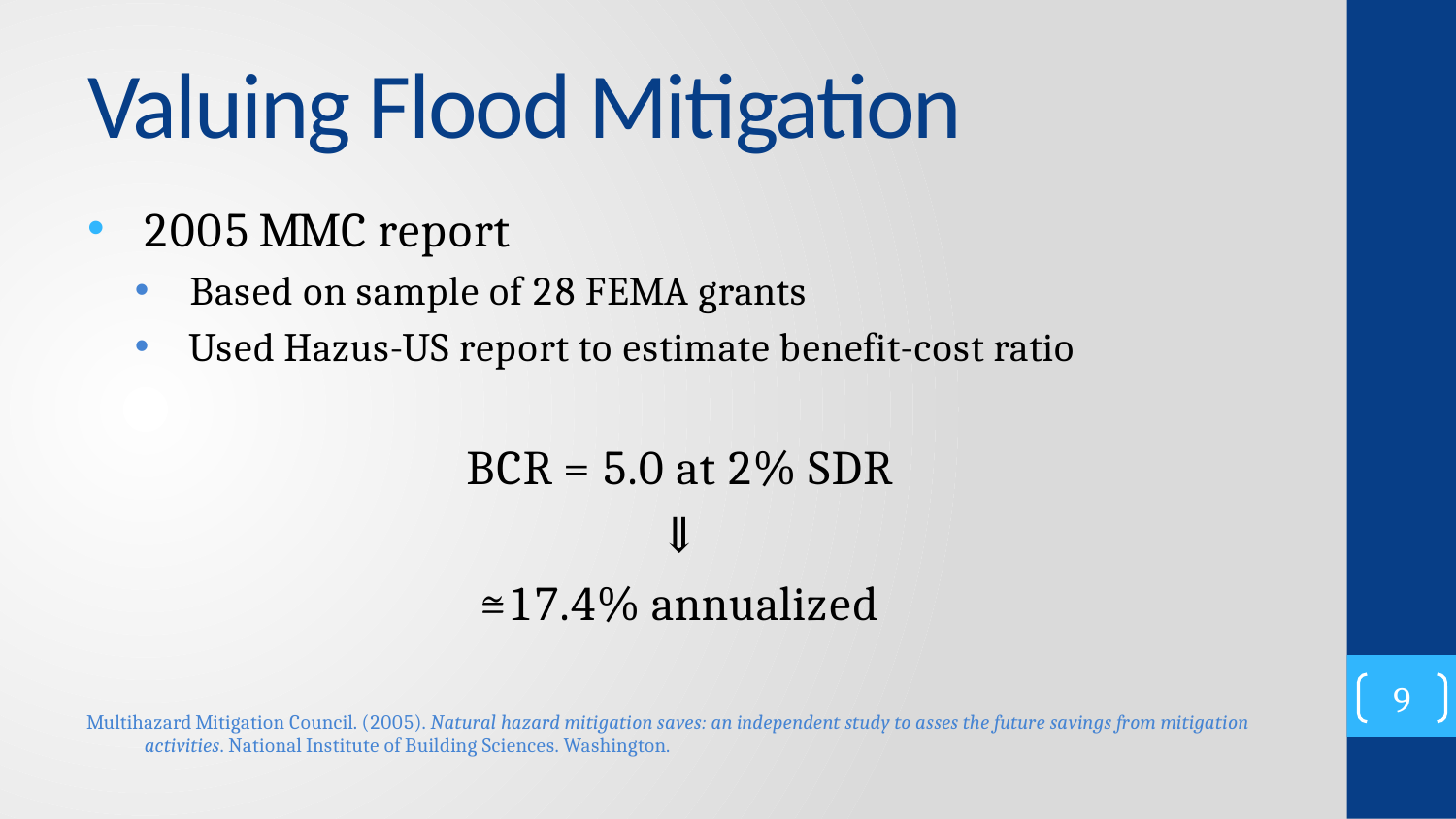

# Valuing Flood Mitigation
2005 MMC report
Based on sample of 28 FEMA grants
Used Hazus-US report to estimate benefit-cost ratio

BCR = 5.0 at 2% SDR
⇓
≅17.4% annualized

9
Multihazard Mitigation Council. (2005). Natural hazard mitigation saves: an independent study to asses the future savings from mitigation activities. National Institute of Building Sciences. Washington.